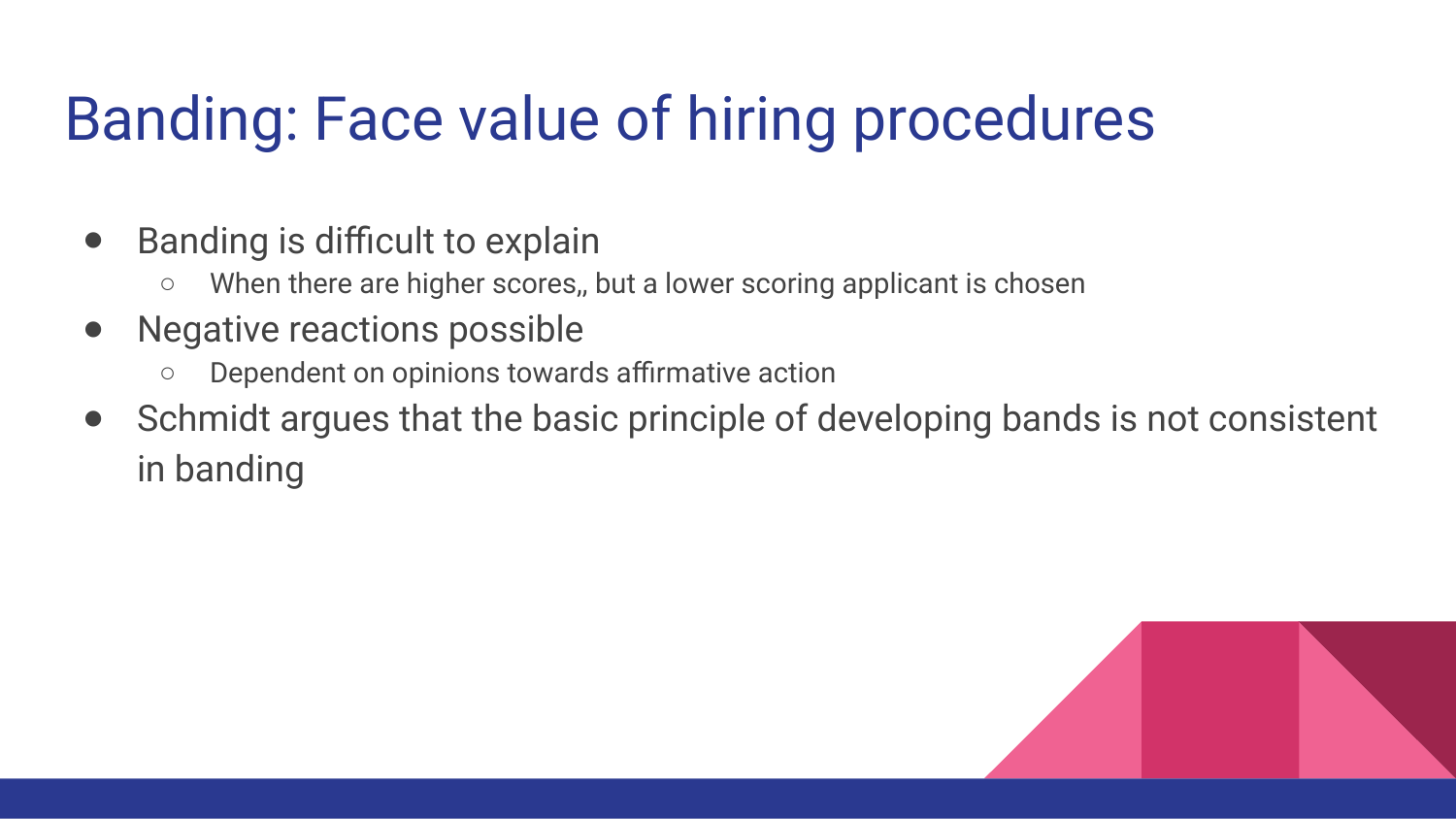

# Banding: Face value of hiring procedures
Banding is difficult to explain
When there are higher scores,, but a lower scoring applicant is chosen
Negative reactions possible
Dependent on opinions towards affirmative action
Schmidt argues that the basic principle of developing bands is not consistent in banding